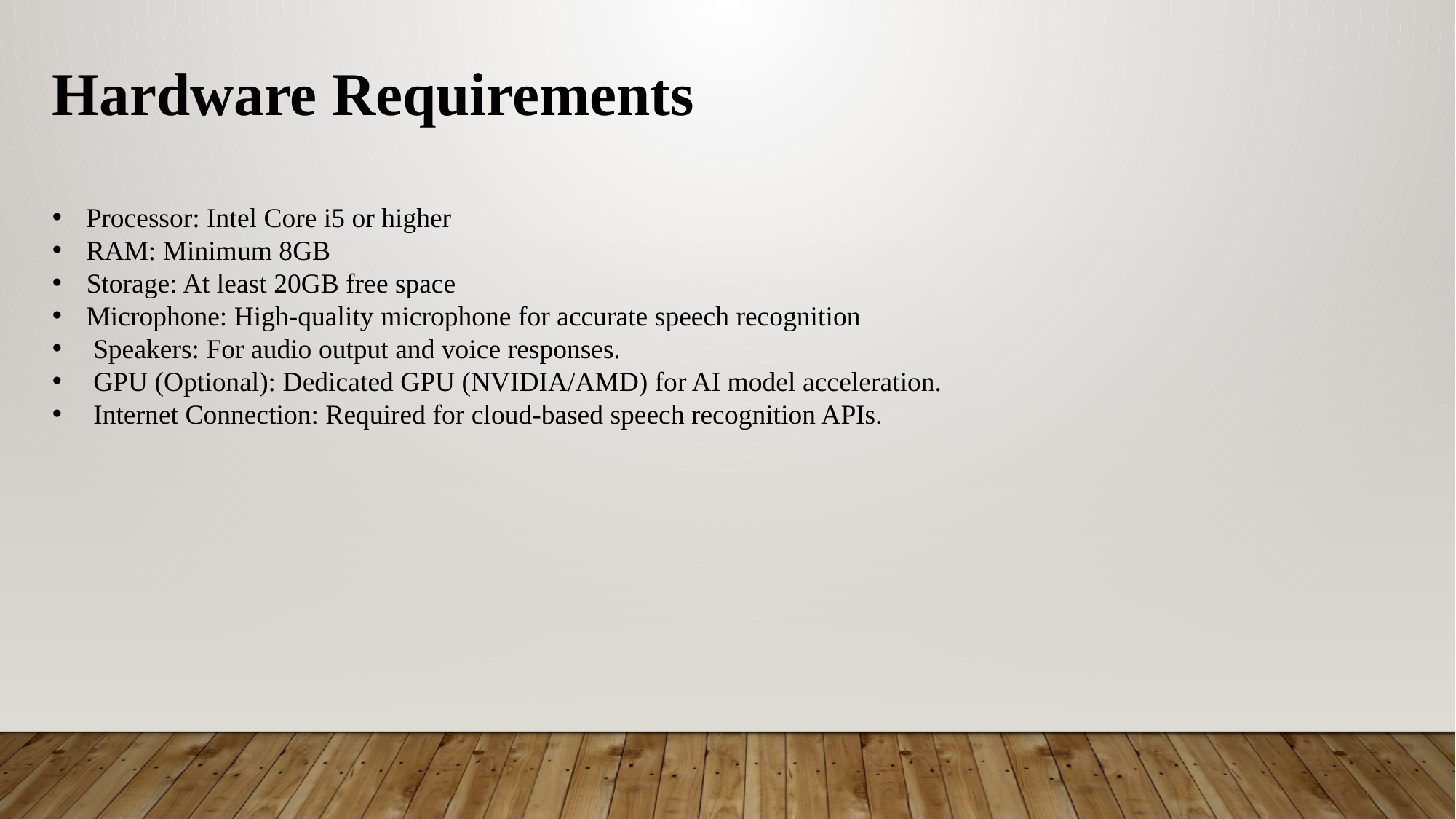

Hardware Requirements

Processor: Intel Core i5 or higher
RAM: Minimum 8GB
Storage: At least 20GB free space
Microphone: High-quality microphone for accurate speech recognition
 Speakers: For audio output and voice responses.
 GPU (Optional): Dedicated GPU (NVIDIA/AMD) for AI model acceleration.
 Internet Connection: Required for cloud-based speech recognition APIs.